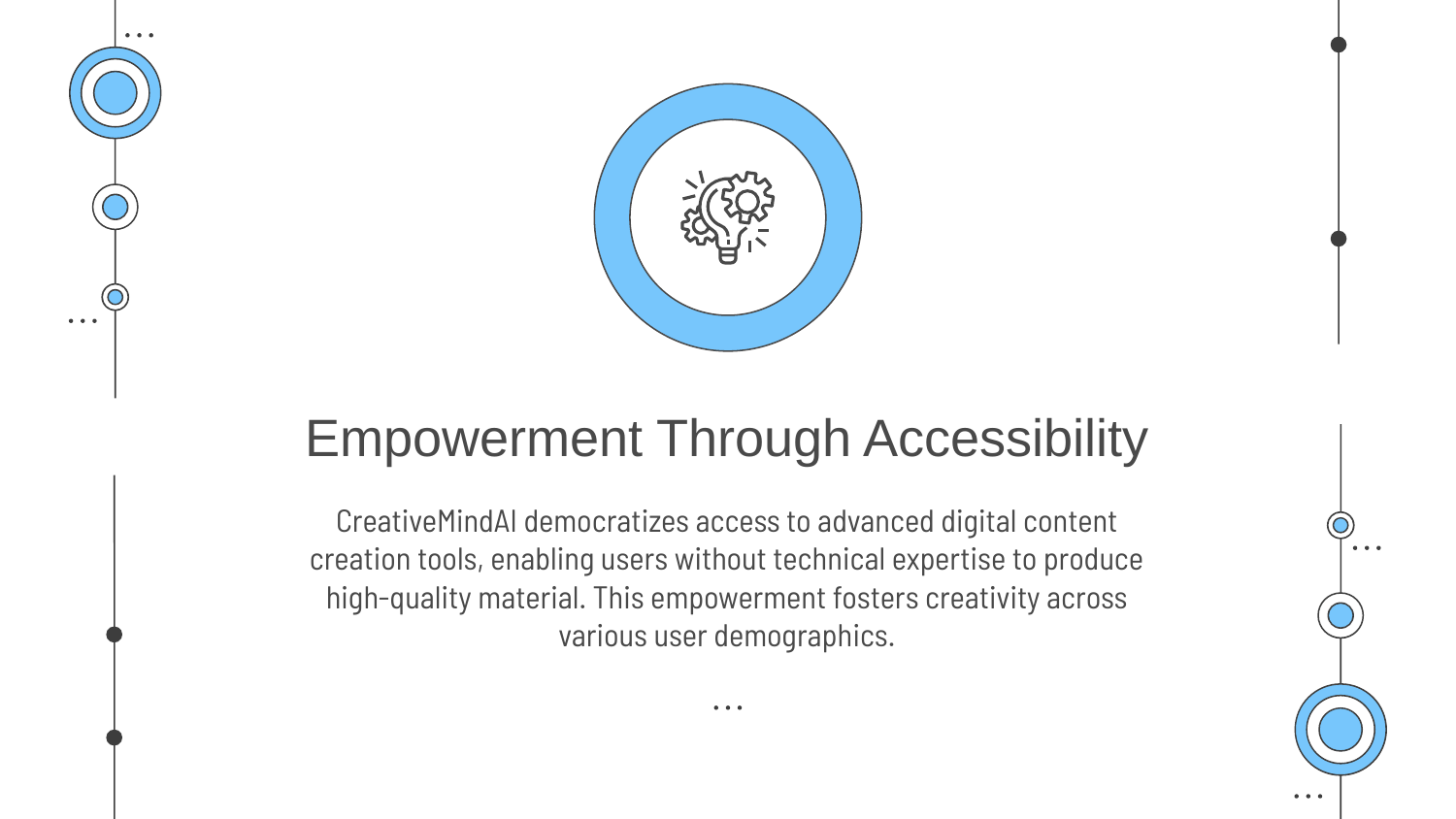

# Empowerment Through Accessibility
CreativeMindAI democratizes access to advanced digital content creation tools, enabling users without technical expertise to produce high-quality material. This empowerment fosters creativity across various user demographics.